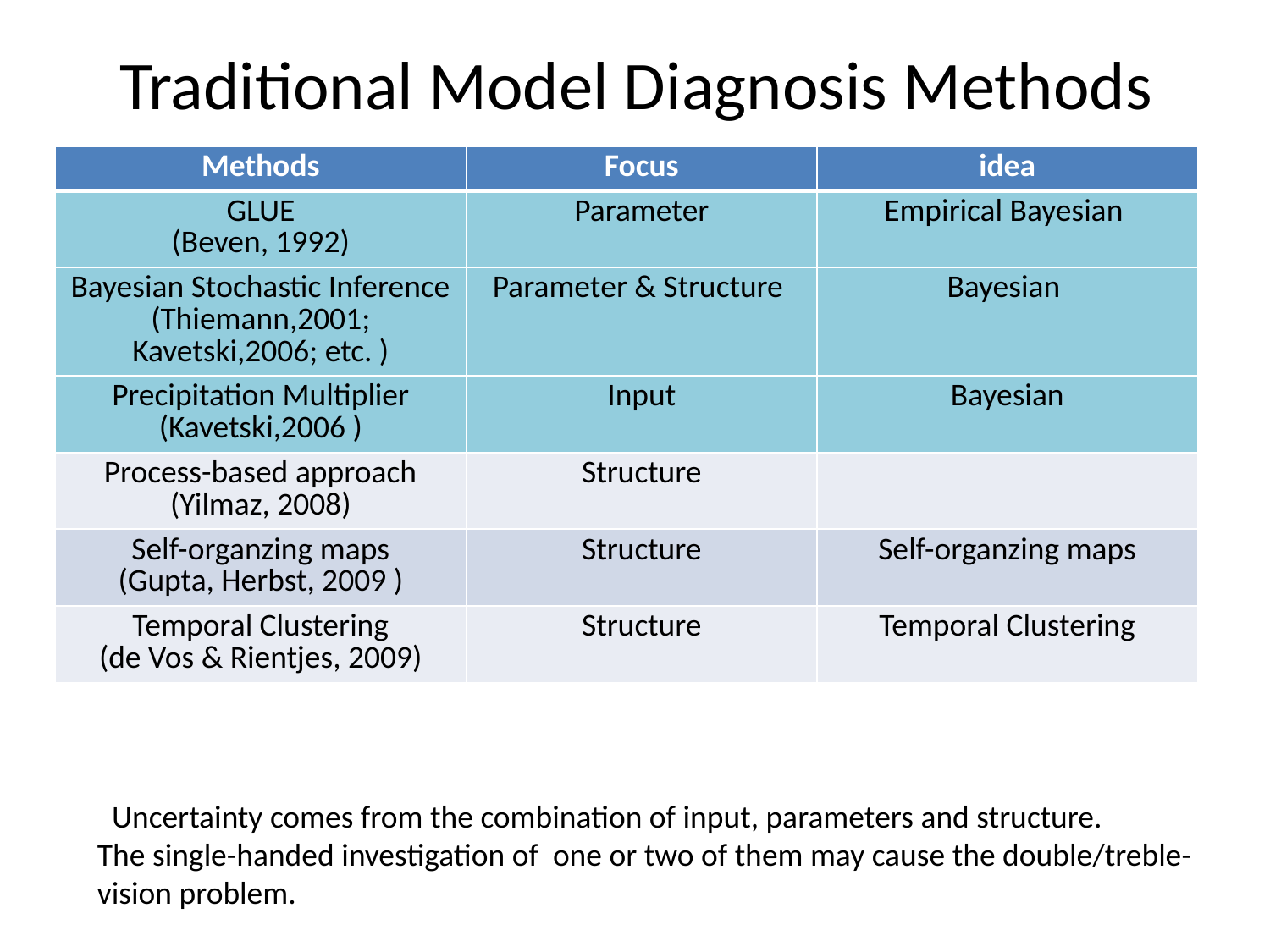

# Traditional Model Diagnosis Methods
| Methods | Focus | idea |
| --- | --- | --- |
| GLUE (Beven, 1992) | Parameter | Empirical Bayesian |
| Bayesian Stochastic Inference (Thiemann,2001; Kavetski,2006; etc. ) | Parameter & Structure | Bayesian |
| Precipitation Multiplier (Kavetski,2006 ) | Input | Bayesian |
| Process-based approach (Yilmaz, 2008) | Structure |  |
| Self-organzing maps (Gupta, Herbst, 2009 ) | Structure | Self-organzing maps |
| Temporal Clustering (de Vos & Rientjes, 2009) | Structure | Temporal Clustering |
  Uncertainty comes from the combination of input, parameters and structure.
The single-handed investigation of  one or two of them may cause the double/treble-vision problem.